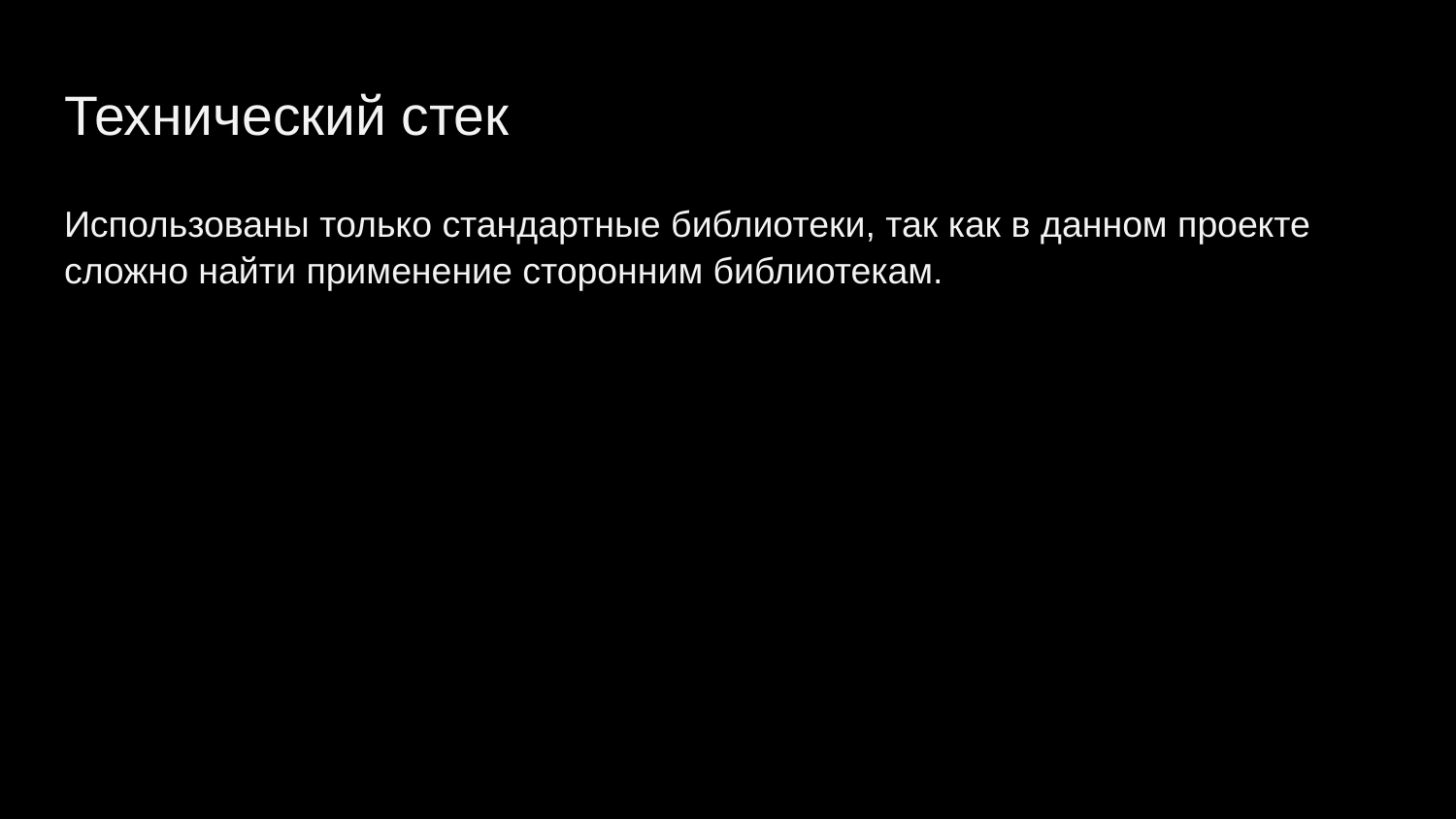

# Технический стек
Использованы только стандартные библиотеки, так как в данном проекте сложно найти применение сторонним библиотекам.